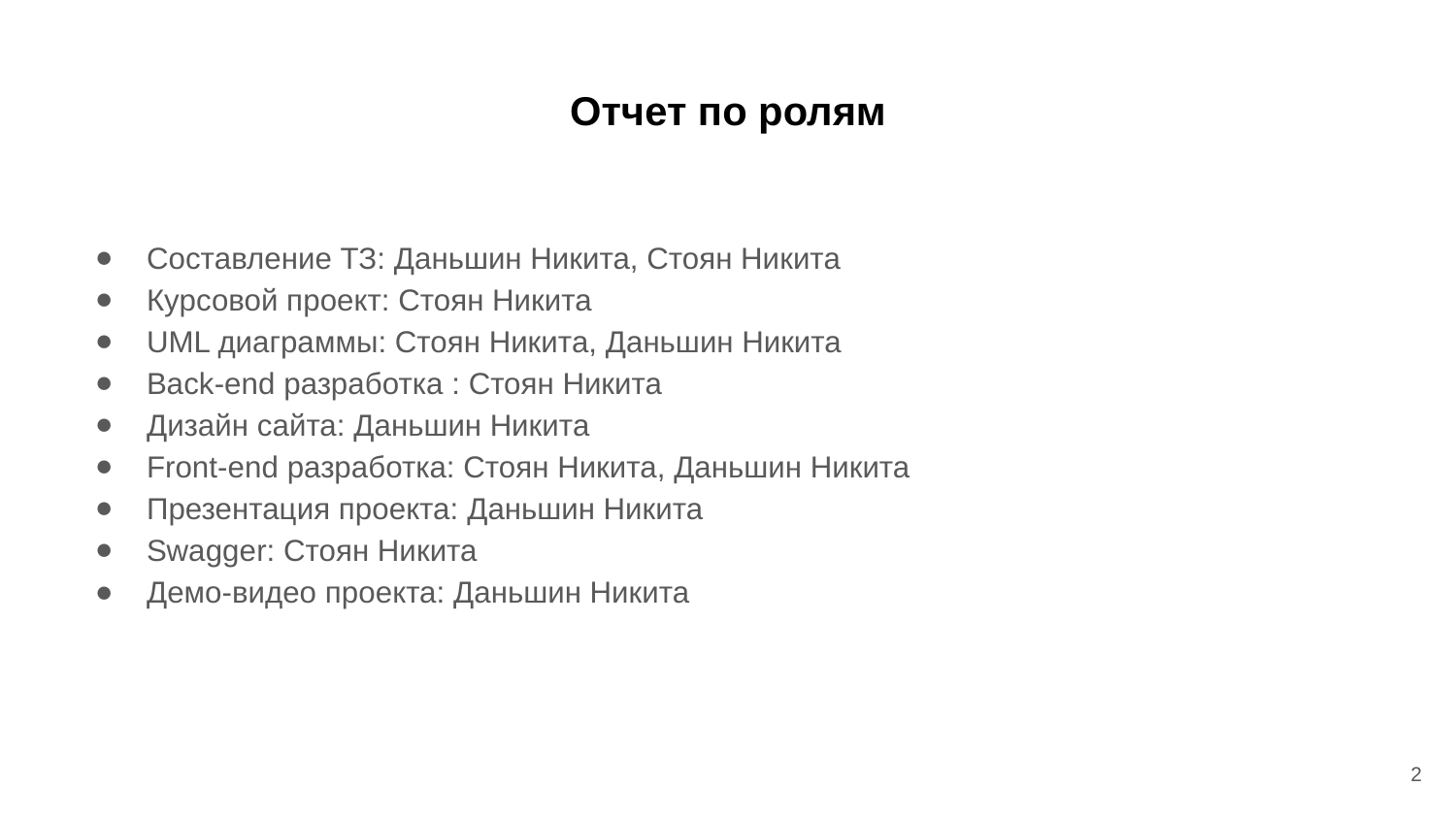

# Отчет по ролям
Составление ТЗ: Даньшин Никита, Стоян Никита
Курсовой проект: Стоян Никита
UML диаграммы: Стоян Никита, Даньшин Никита
Back-end разработка : Стоян Никита
Дизайн сайта: Даньшин Никита
Front-end разработка: Стоян Никита, Даньшин Никита
Презентация проекта: Даньшин Никита
Swagger: Стоян Никита
Демо-видео проекта: Даньшин Никита
2